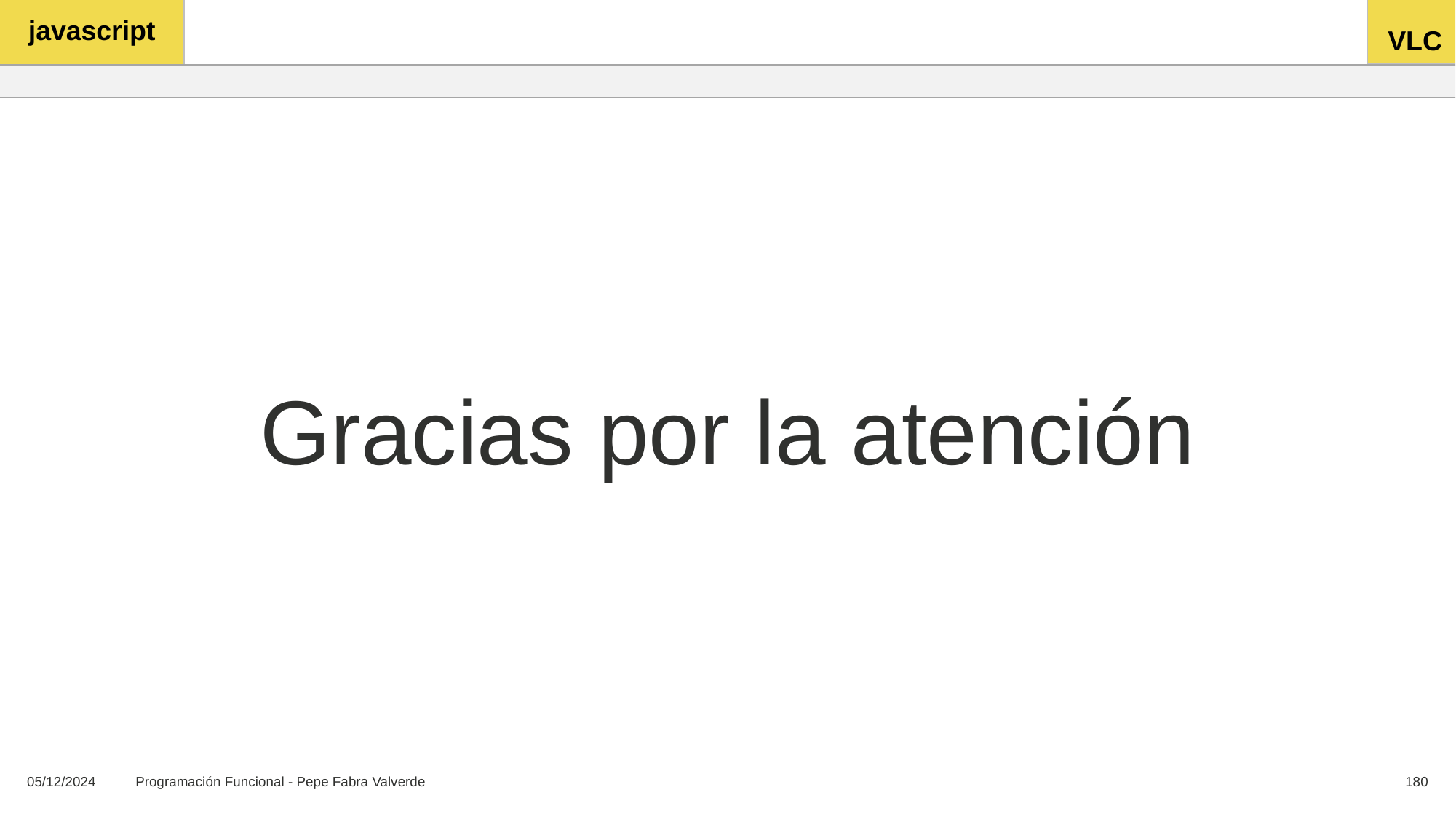

# Gracias por la atención
05/12/2024
Programación Funcional - Pepe Fabra Valverde
180